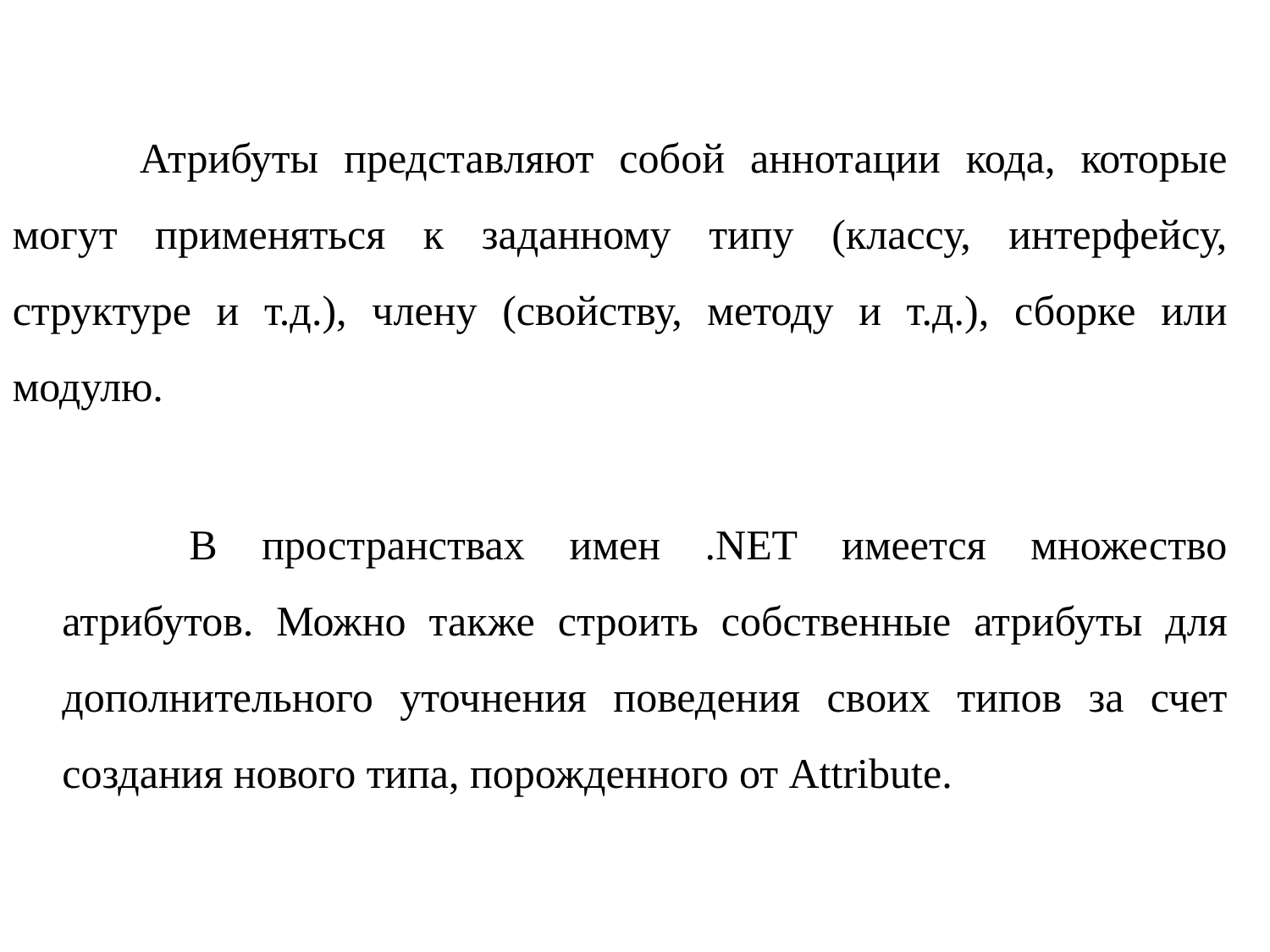

Атрибуты представляют собой аннотации кода, которые могут применяться к заданному типу (классу, интерфейсу, структуре и т.д.), члену (свойству, методу и т.д.), сборке или модулю.

	В пространствах имен .NET имеется множество атрибутов. Можно также строить собственные атрибуты для дополнительного уточнения поведения своих типов за счет создания нового типа, порожденного от Attribute.